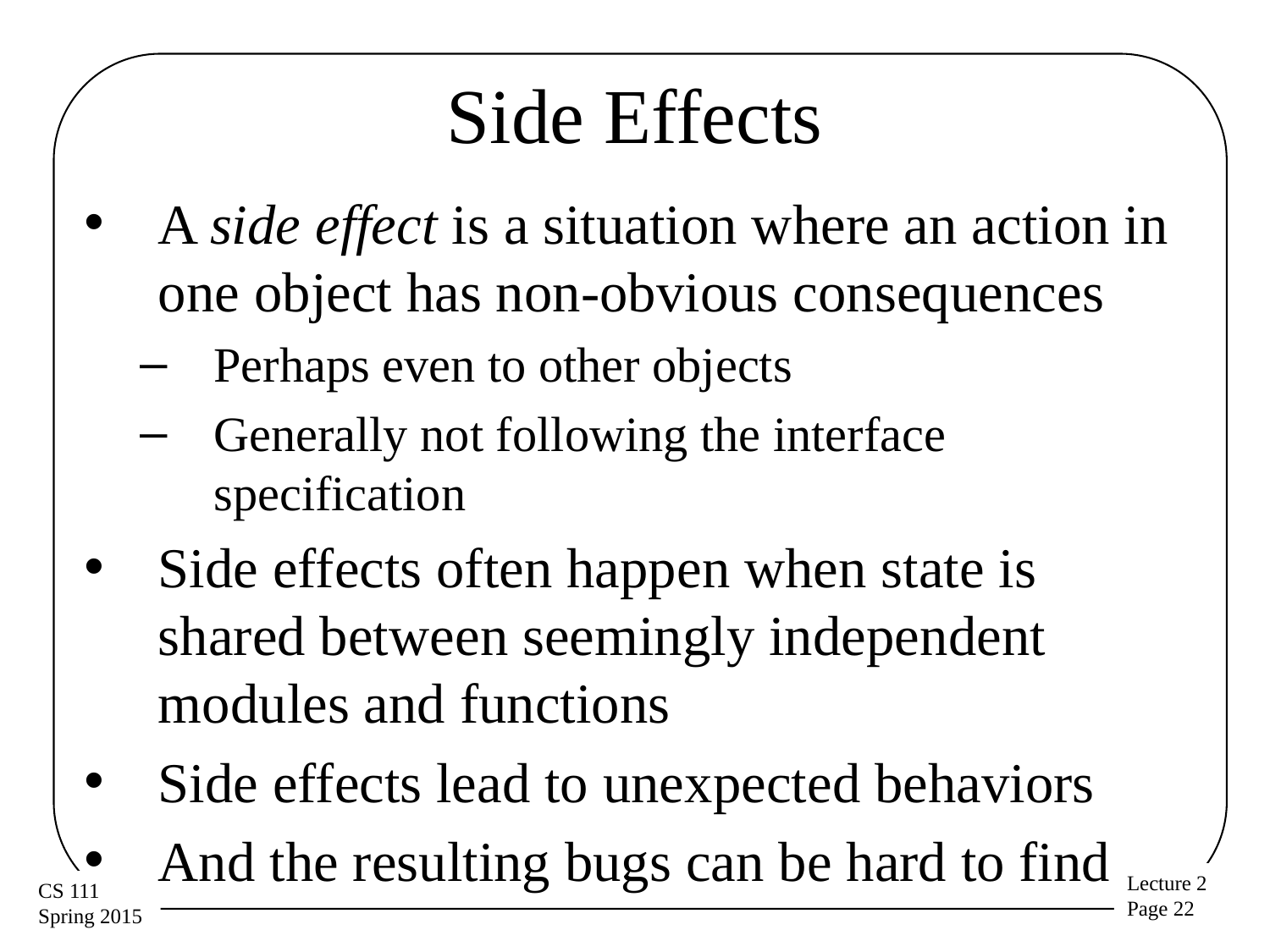

# Side Effects
A side effect is a situation where an action in one object has non-obvious consequences
Perhaps even to other objects
Generally not following the interface specification
Side effects often happen when state is shared between seemingly independent modules and functions
Side effects lead to unexpected behaviors
And the resulting bugs can be hard to find